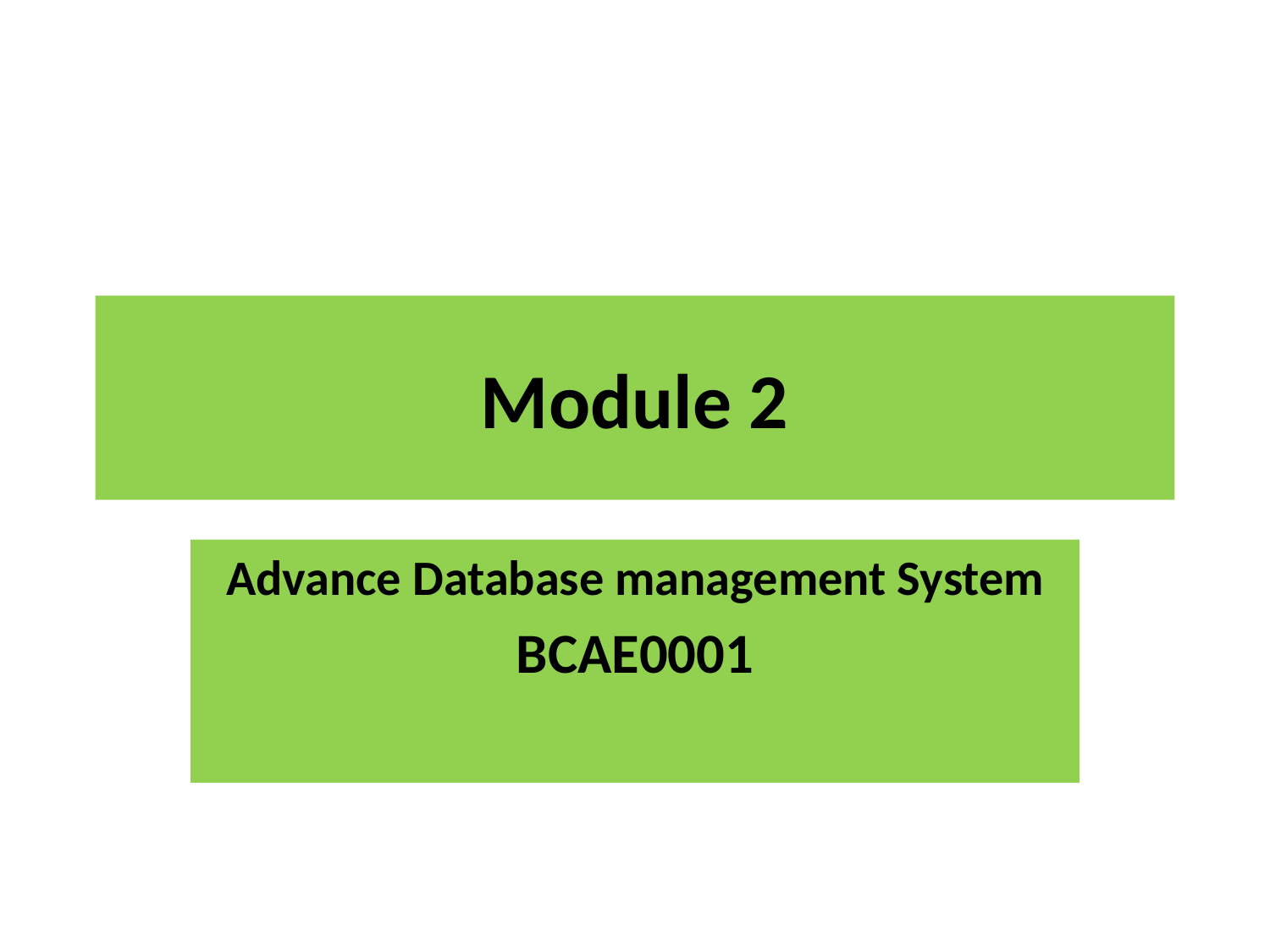

# Module 2
Advance Database management System
BCAE0001